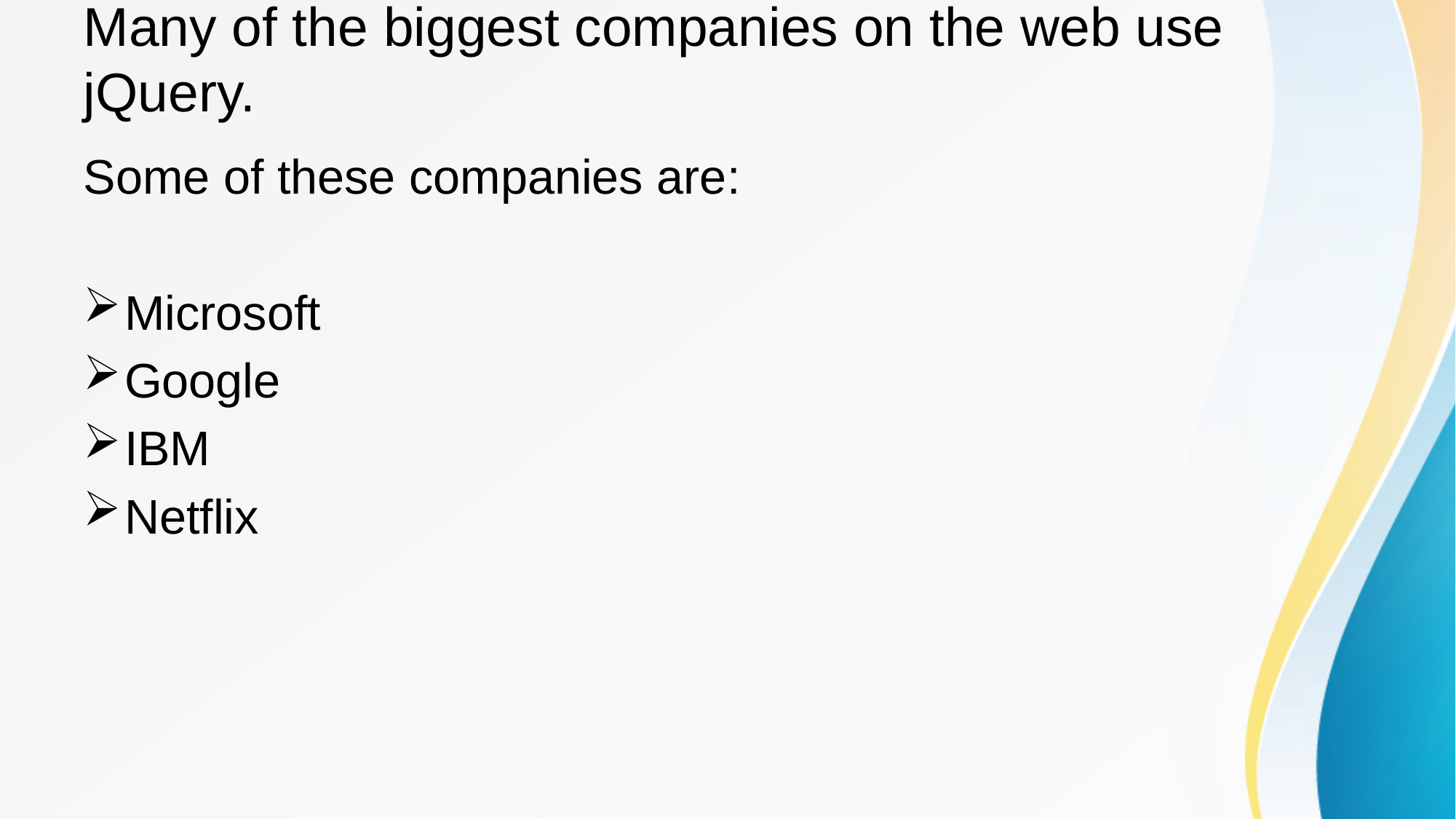

# Many of the biggest companies on the web use jQuery.
Some of these companies are:

Microsoft
Google
IBM
Netflix